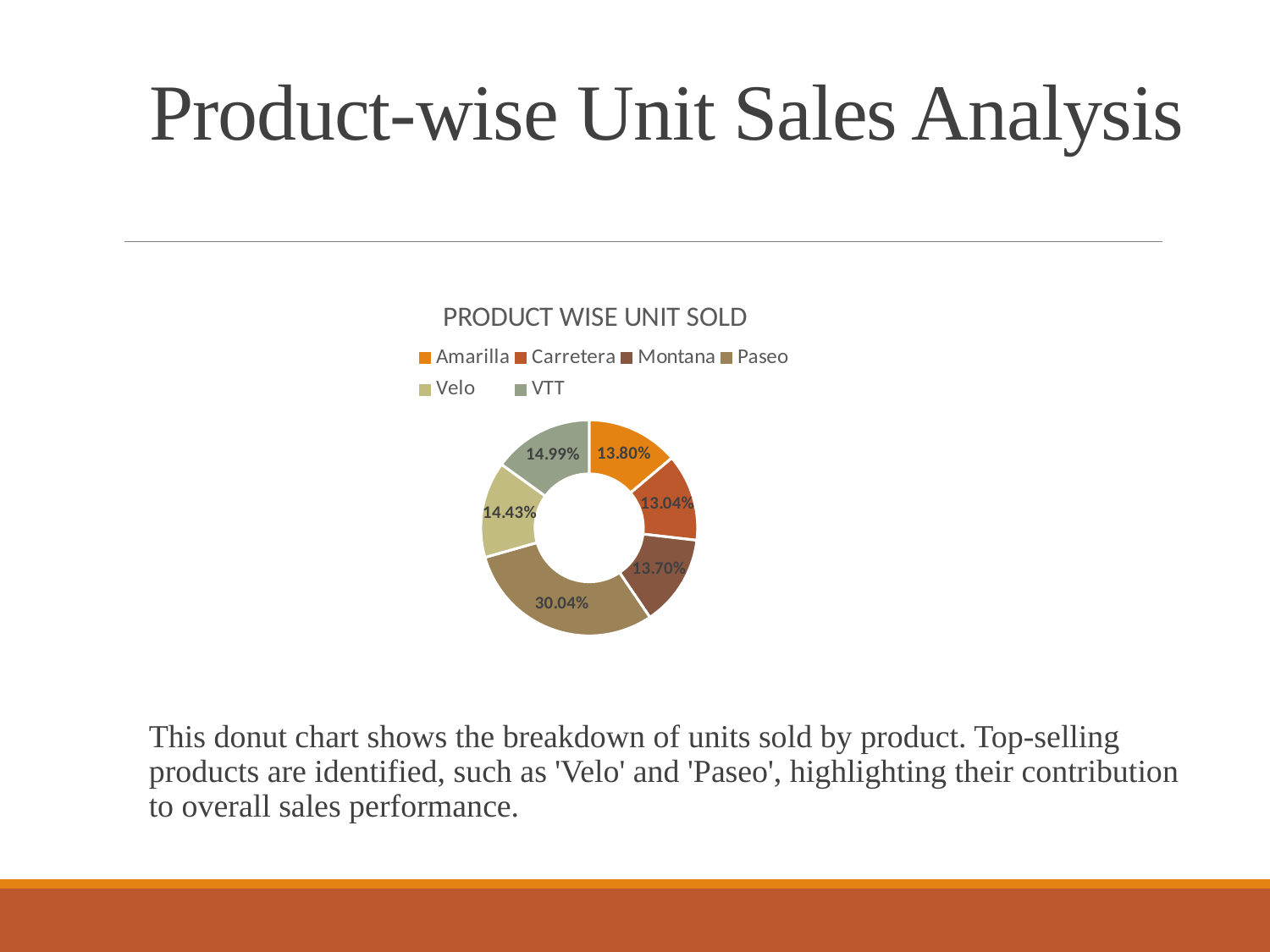

# Product-wise Unit Sales Analysis

This donut chart shows the breakdown of units sold by product. Top-selling products are identified, such as 'Velo' and 'Paseo', highlighting their contribution to overall sales performance.

### Chart: PRODUCT WISE UNIT SOLD

| Category | Total |
|---|---|
| Amarilla | 0.13795893786318425 |
| Carretera | 0.1304363273956614 |
| Montana | 0.13696675981474607 |
| Paseo | 0.30044208327189587 |
| Velo | 0.1442739690497297 |
| VTT | 0.1499219226047827 |